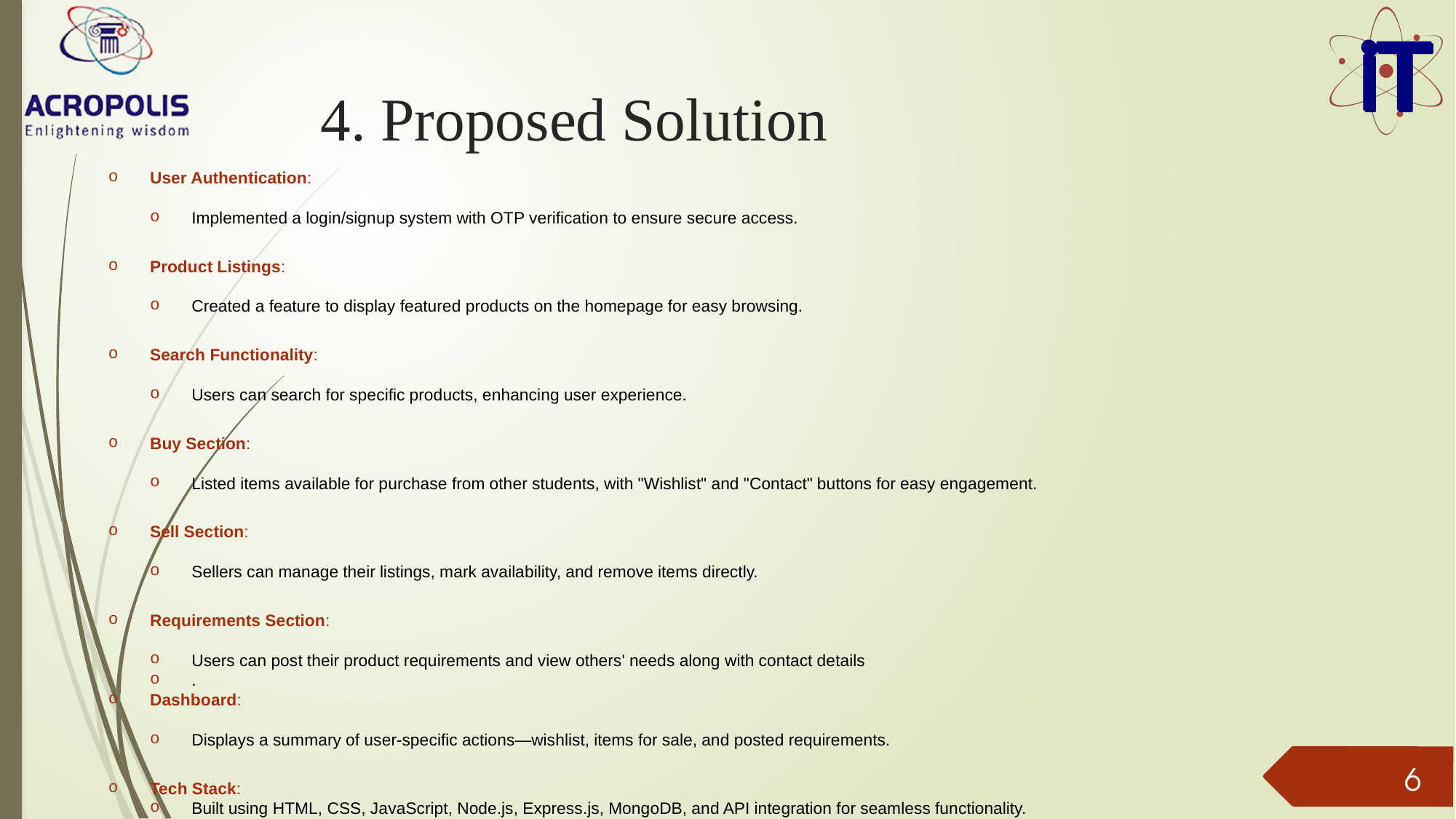

# 4. Proposed Solution
User Authentication:

Implemented a login/signup system with OTP verification to ensure secure access.

Product Listings:

Created a feature to display featured products on the homepage for easy browsing.

Search Functionality:

Users can search for specific products, enhancing user experience.

Buy Section:

Listed items available for purchase from other students, with "Wishlist" and "Contact" buttons for easy engagement.

Sell Section:

Sellers can manage their listings, mark availability, and remove items directly.

Requirements Section:

Users can post their product requirements and view others' needs along with contact details
.
Dashboard:

Displays a summary of user-specific actions—wishlist, items for sale, and posted requirements.

Tech Stack:
Built using HTML, CSS, JavaScript, Node.js, Express.js, MongoDB, and API integration for seamless functionality.

6